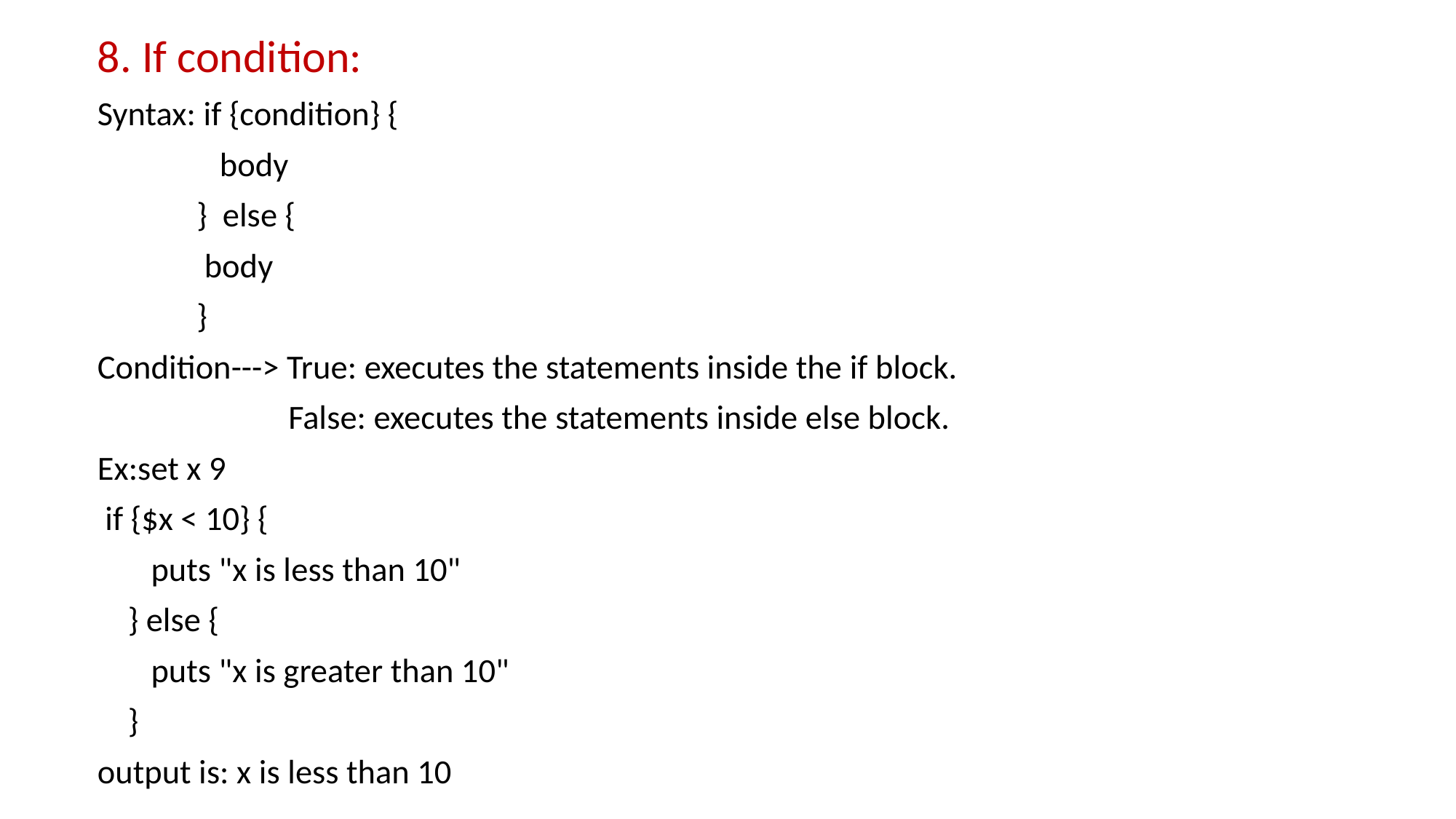

8. If condition:
Syntax: if {condition} {
                body
             }  else {
              body
             }
Condition---> True: executes the statements inside the if block.
                         False: executes the statements inside else block.
Ex:set x 9
 if {$x < 10} {
       puts "x is less than 10"
    } else {
       puts "x is greater than 10"
    }
output is: x is less than 10